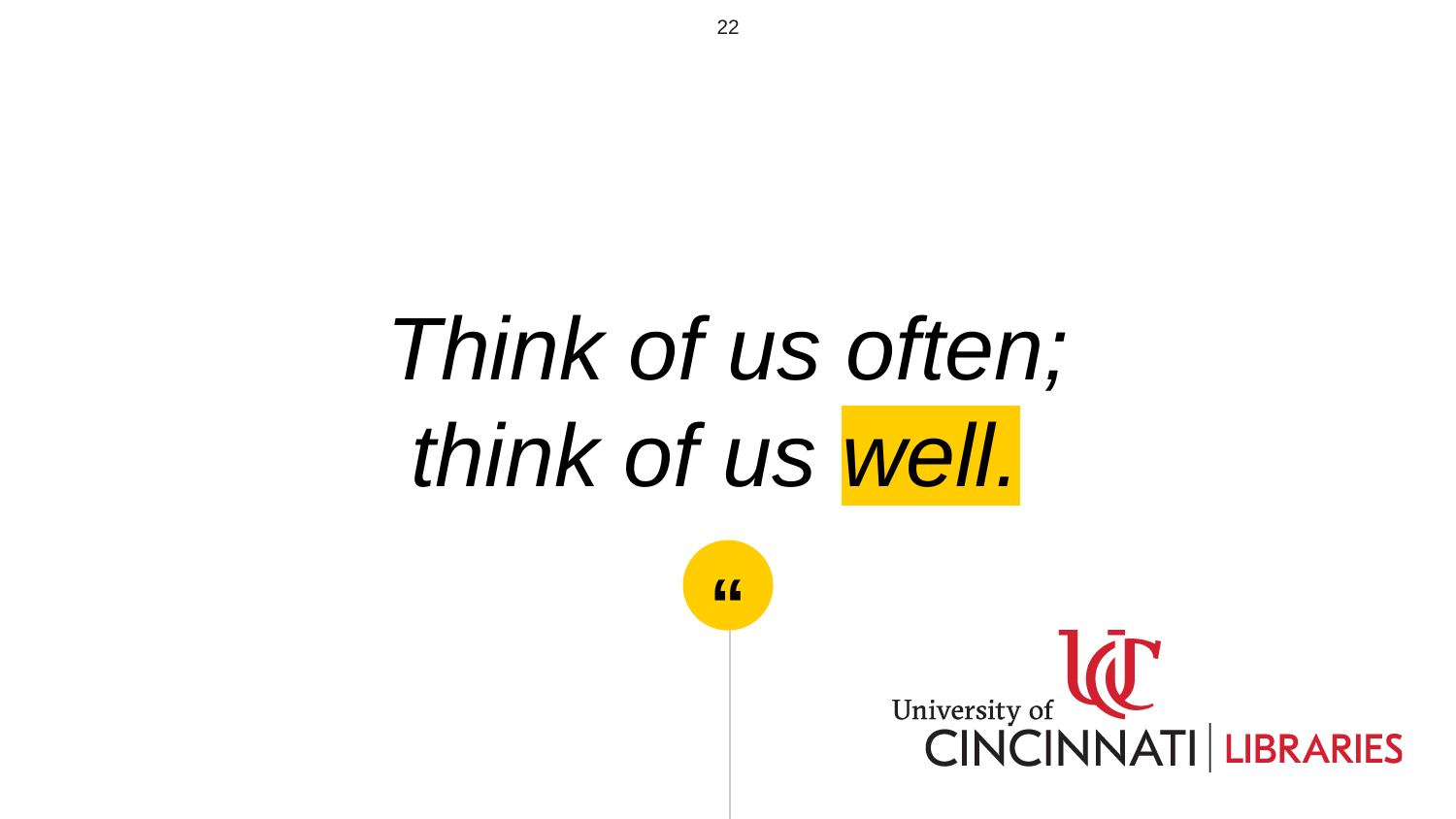

22
Think of us often; think of us well.